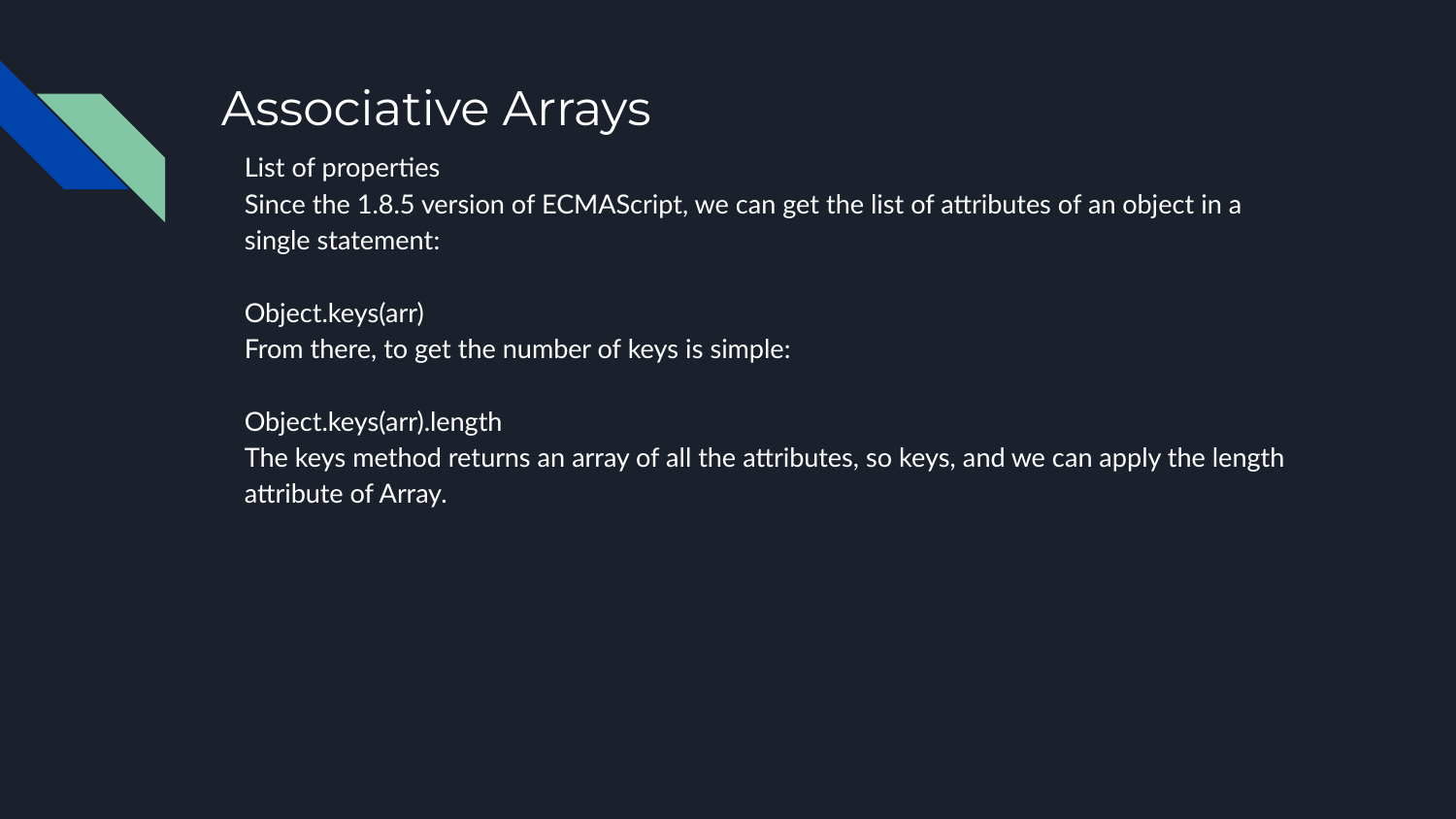

# Associative Arrays
List of properties
Since the 1.8.5 version of ECMAScript, we can get the list of attributes of an object in a single statement:

Object.keys(arr)
From there, to get the number of keys is simple:

Object.keys(arr).length
The keys method returns an array of all the attributes, so keys, and we can apply the length attribute of Array.